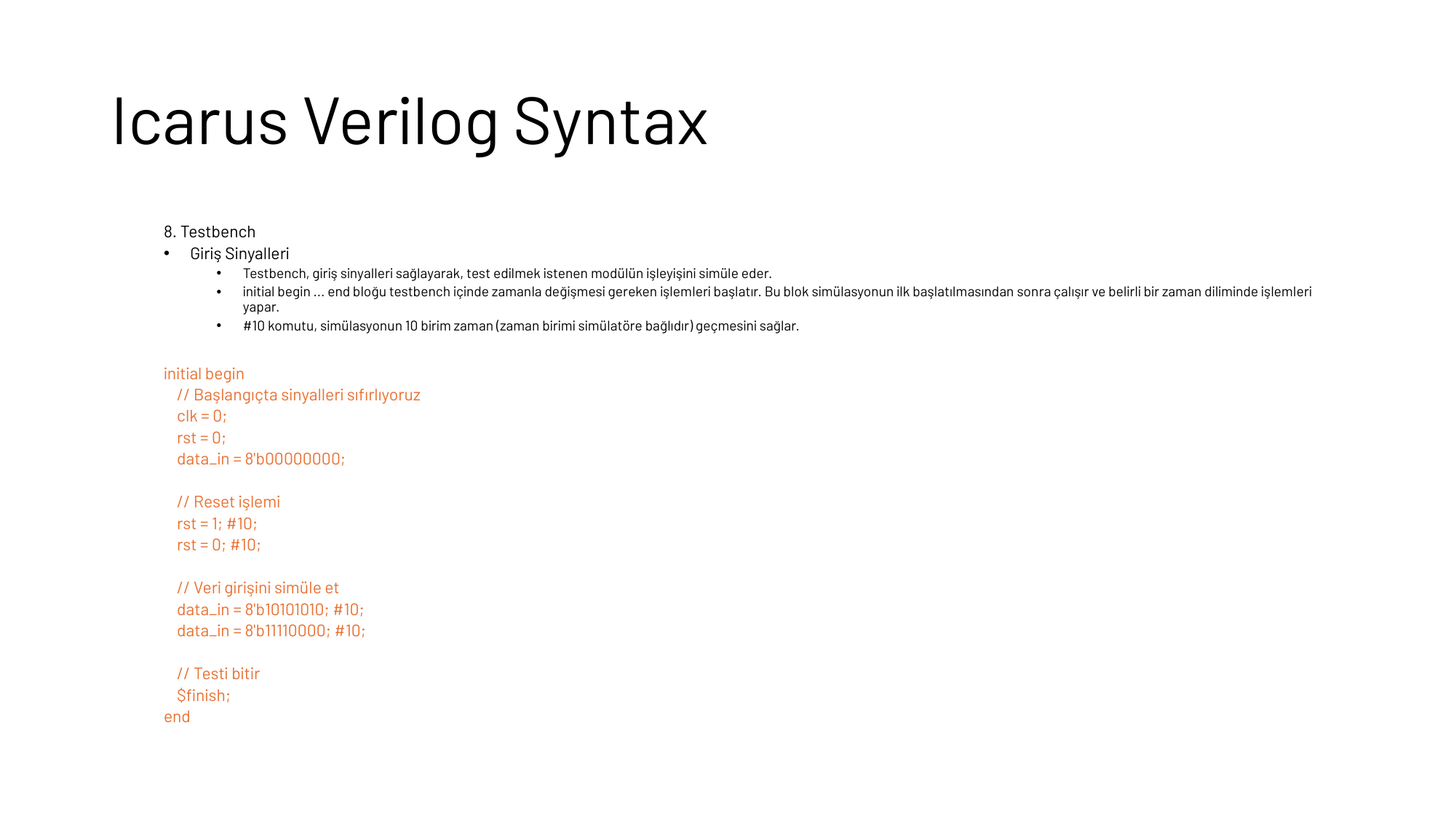

# Icarus Verilog Syntax
8. Testbench
Giriş Sinyalleri
Testbench, giriş sinyalleri sağlayarak, test edilmek istenen modülün işleyişini simüle eder.
initial begin ... end bloğu testbench içinde zamanla değişmesi gereken işlemleri başlatır. Bu blok simülasyonun ilk başlatılmasından sonra çalışır ve belirli bir zaman diliminde işlemleri yapar.
#10 komutu, simülasyonun 10 birim zaman (zaman birimi simülatöre bağlıdır) geçmesini sağlar.

initial begin
    // Başlangıçta sinyalleri sıfırlıyoruz
    clk = 0;
    rst = 0;
    data_in = 8'b00000000;

    // Reset işlemi
    rst = 1; #10;
    rst = 0; #10;

    // Veri girişini simüle et
    data_in = 8'b10101010; #10;
    data_in = 8'b11110000; #10;

    // Testi bitir
    $finish;
end